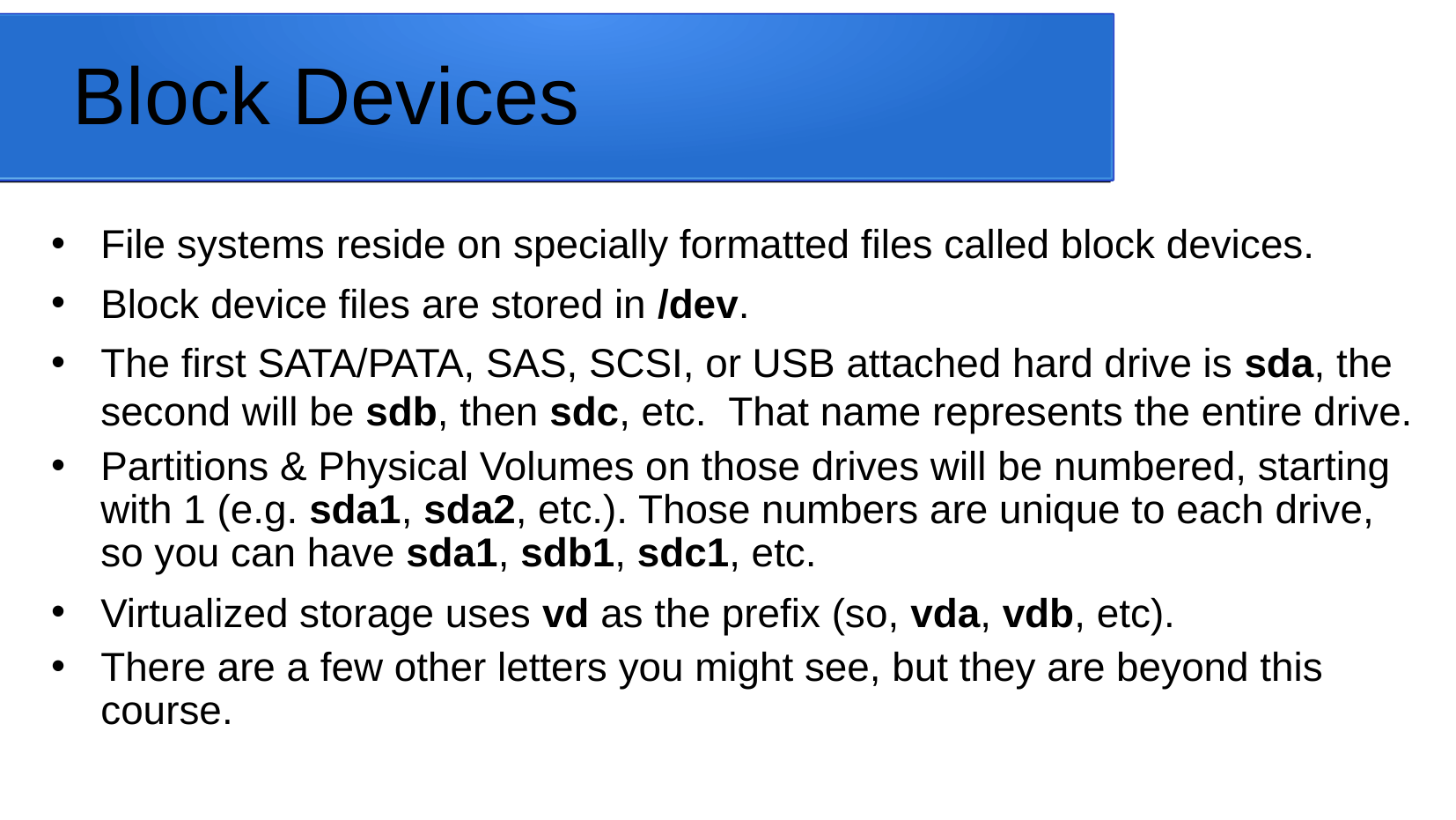

# Block Devices
File systems reside on specially formatted files called block devices.
Block device files are stored in /dev.
The first SATA/PATA, SAS, SCSI, or USB attached hard drive is sda, the second will be sdb, then sdc, etc.  That name represents the entire drive.
Partitions & Physical Volumes on those drives will be numbered, starting with 1 (e.g. sda1, sda2, etc.). Those numbers are unique to each drive, so you can have sda1, sdb1, sdc1, etc.
Virtualized storage uses vd as the prefix (so, vda, vdb, etc).
There are a few other letters you might see, but they are beyond this course.